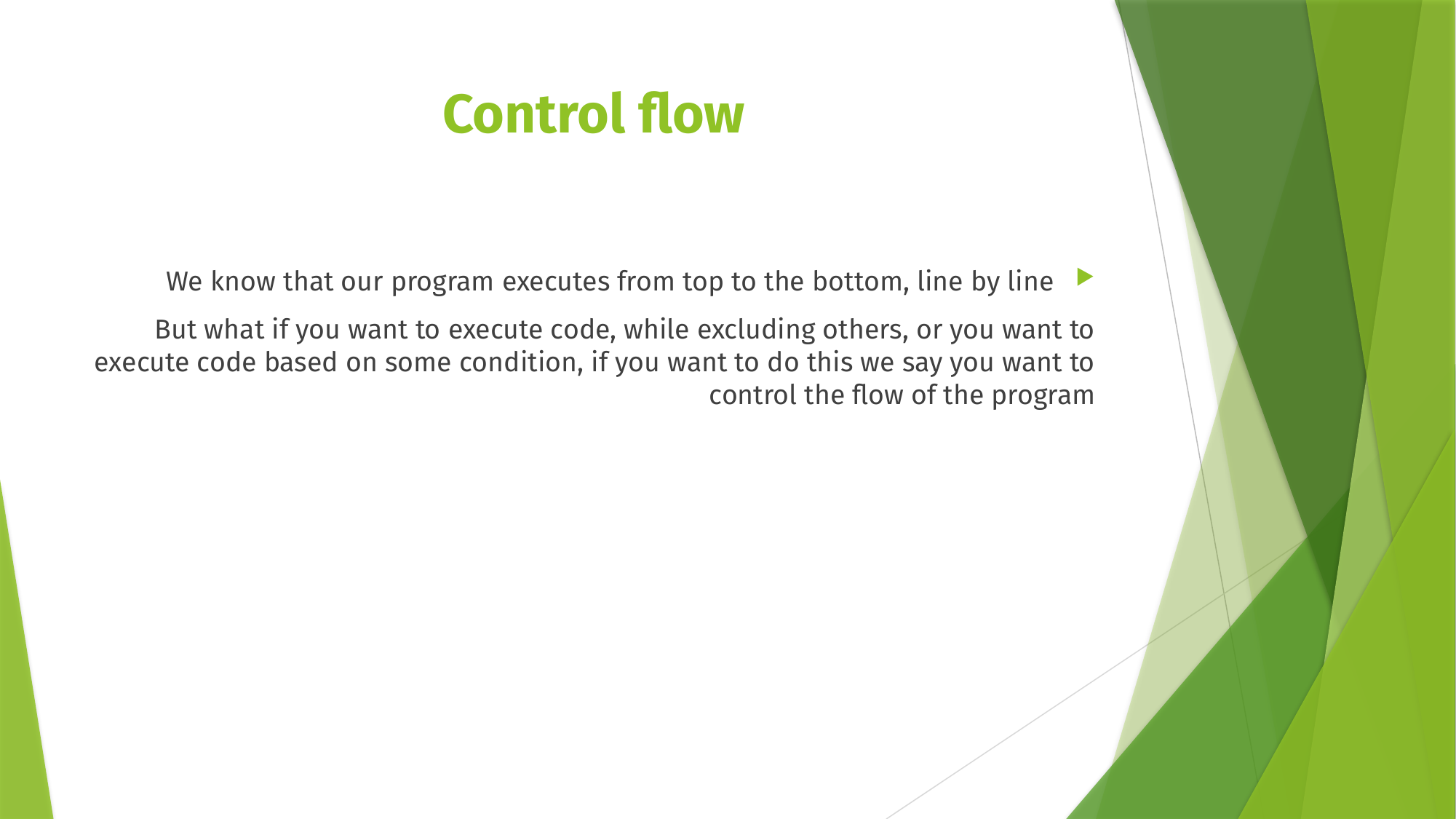

# Control flow
We know that our program executes from top to the bottom, line by line
But what if you want to execute code, while excluding others, or you want to execute code based on some condition, if you want to do this we say you want to control the flow of the program